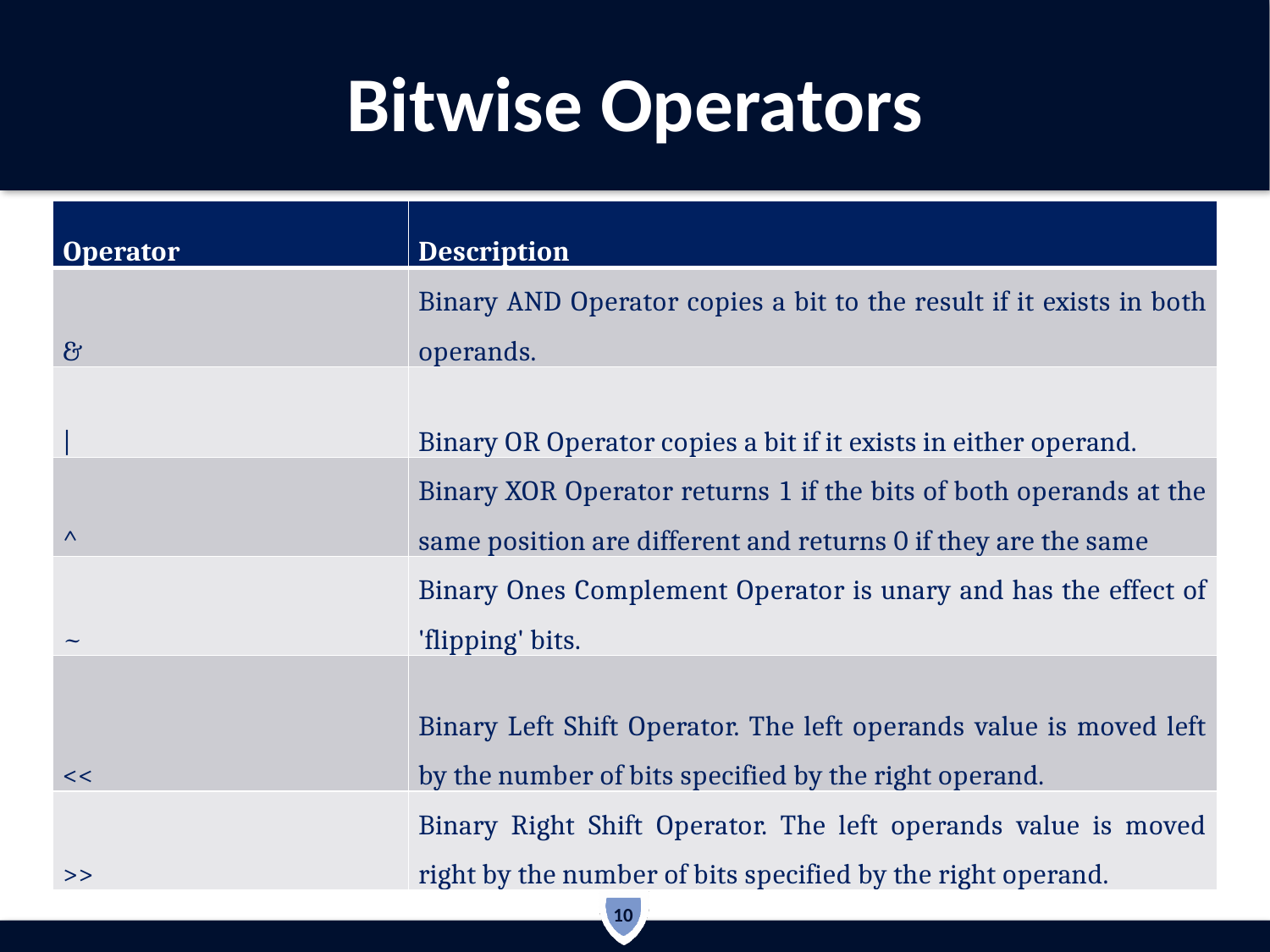

# Bitwise Operators
| Operator | Description |
| --- | --- |
| & | Binary AND Operator copies a bit to the result if it exists in both operands. |
| | | Binary OR Operator copies a bit if it exists in either operand. |
| ^ | Binary XOR Operator returns 1 if the bits of both operands at the same position are different and returns 0 if they are the same |
| ~ | Binary Ones Complement Operator is unary and has the effect of 'flipping' bits. |
| << | Binary Left Shift Operator. The left operands value is moved left by the number of bits specified by the right operand. |
| >> | Binary Right Shift Operator. The left operands value is moved right by the number of bits specified by the right operand. |
10